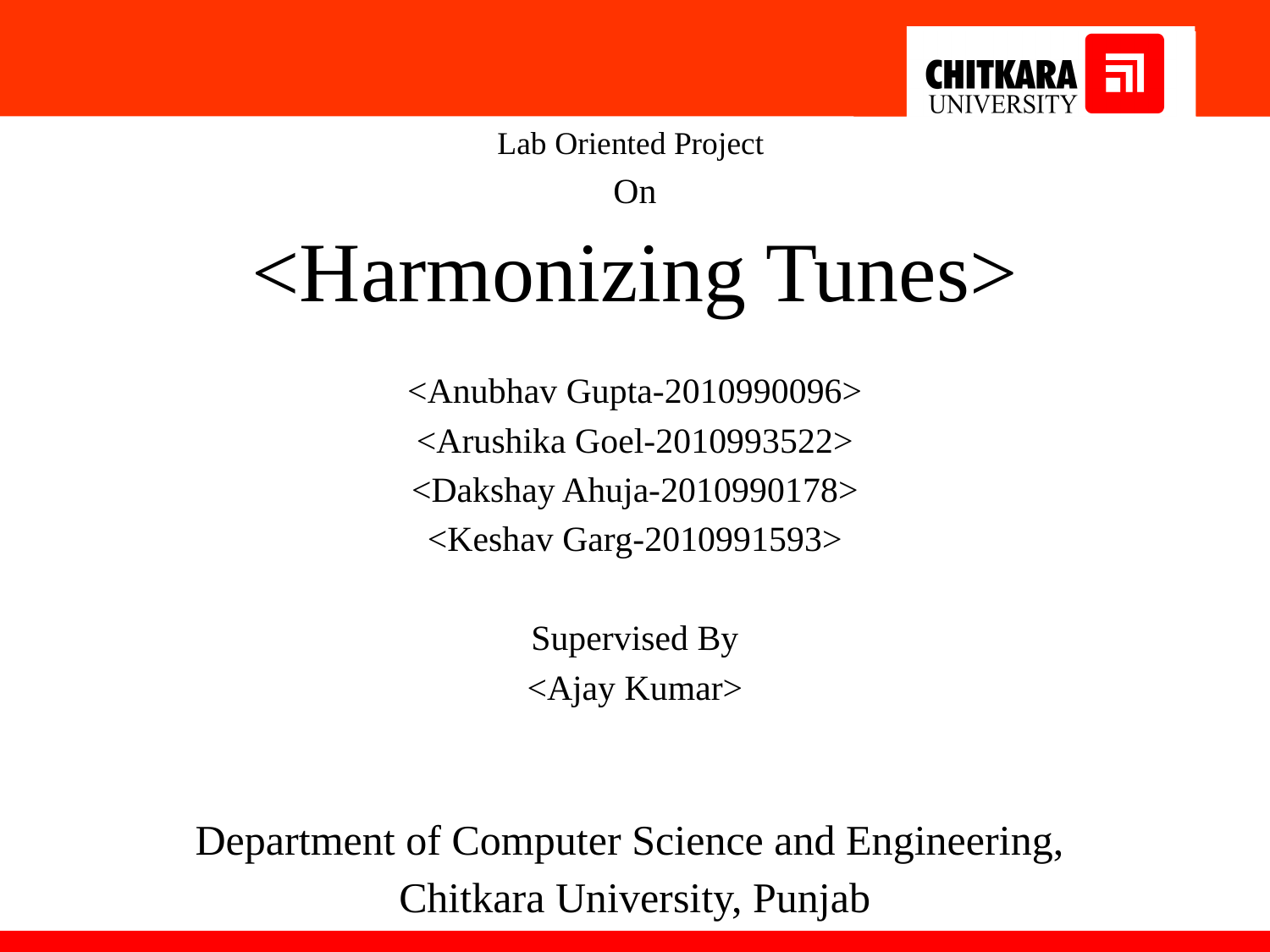

Lab Oriented Project
On
<Harmonizing Tunes>
<Anubhav Gupta-2010990096>
<Arushika Goel-2010993522>
<Dakshay Ahuja-2010990178>
<Keshav Garg-2010991593>

Supervised By
<Ajay Kumar>

Department of Computer Science and Engineering,
Chitkara University, Punjab